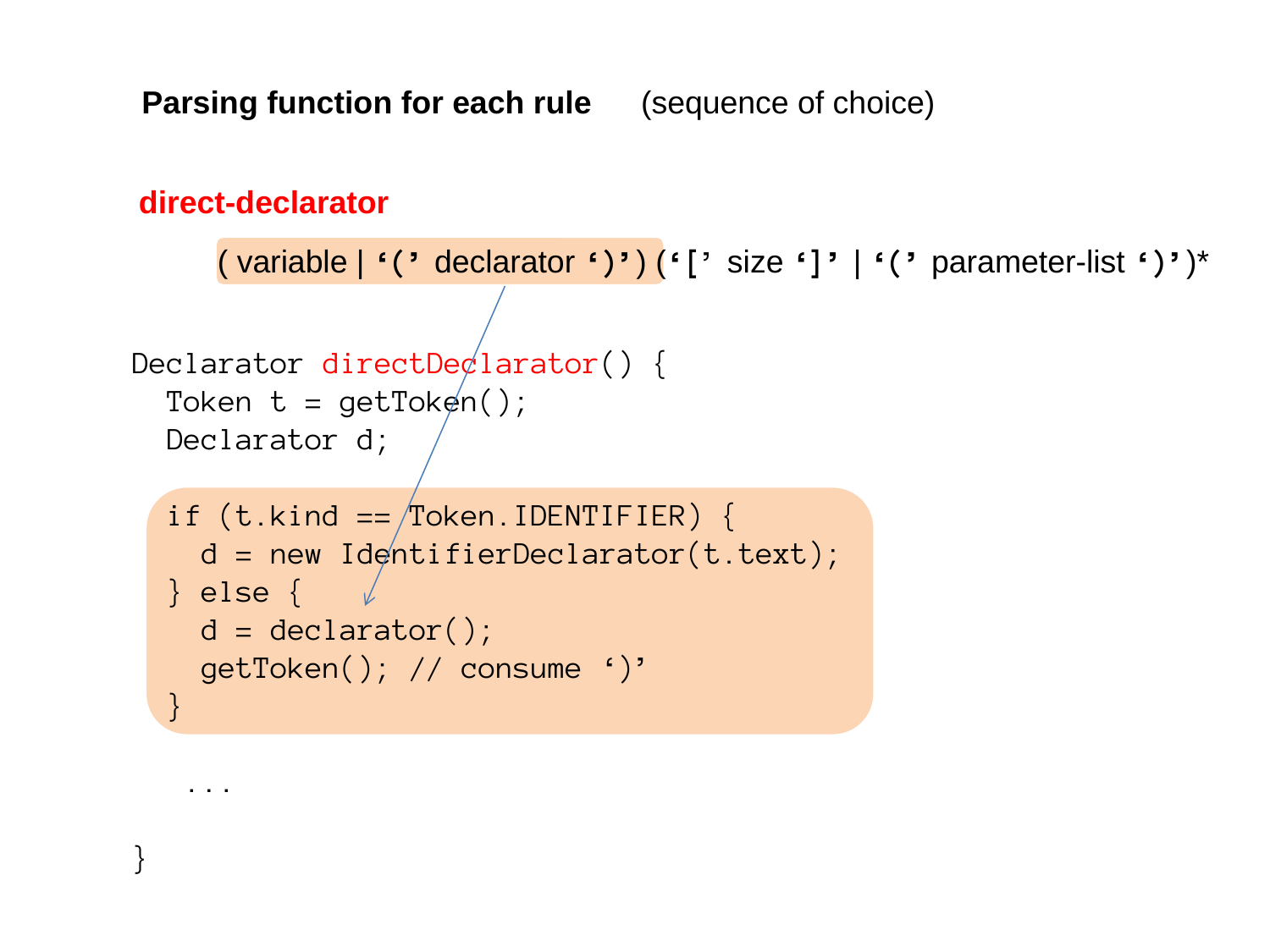

Parsing function for each rule
(sequence of choice)
direct-declarator
( variable | ‘(’ declarator ‘)’) (‘[’ size ‘]’ | ‘(’ parameter-list ‘)’)*

Declarator directDeclarator() {
  Token t = getToken();
  Declarator d;

  if (t.kind == Token.IDENTIFIER) {
    d = new IdentifierDeclarator(t.text);
  } else {
    d = declarator();
    getToken(); // consume ‘)’
  }

   ...

}